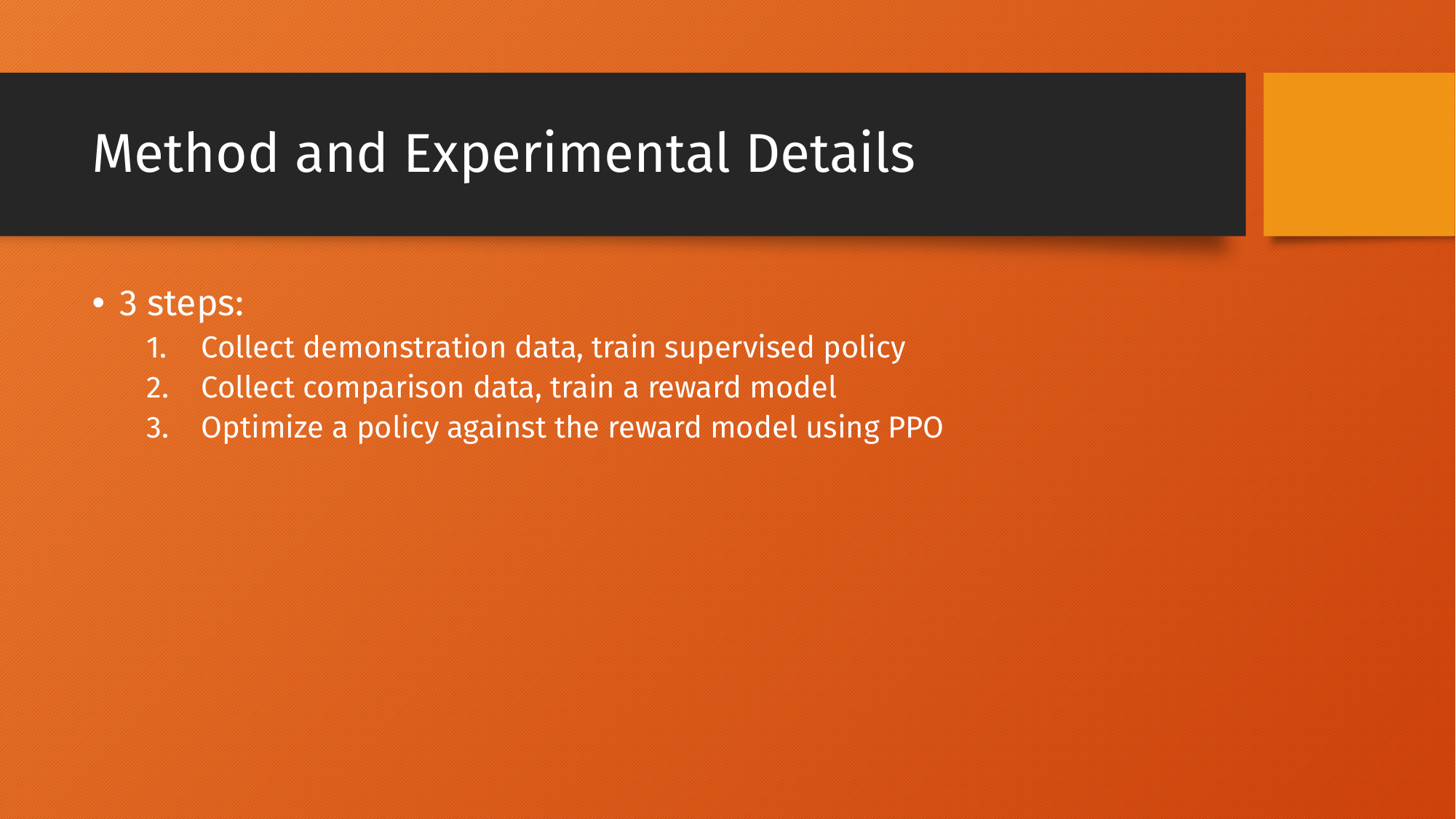

# Method and Experimental Details
3 steps:
Collect demonstration data, train supervised policy
Collect comparison data, train a reward model
Optimize a policy against the reward model using PPO